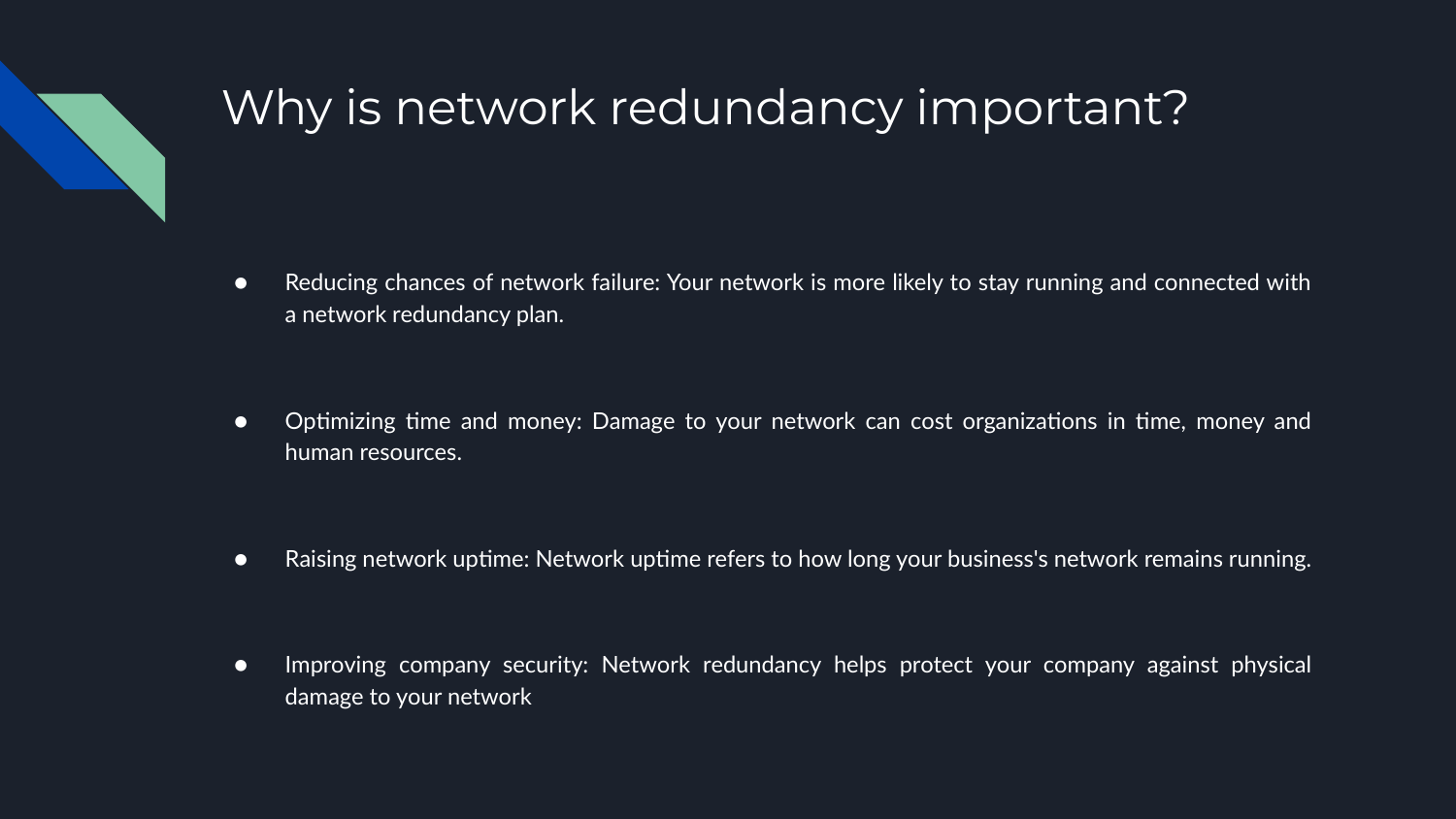

# Why is network redundancy important?
Reducing chances of network failure: Your network is more likely to stay running and connected with a network redundancy plan.

Optimizing time and money: Damage to your network can cost organizations in time, money and human resources.

Raising network uptime: Network uptime refers to how long your business's network remains running.

Improving company security: Network redundancy helps protect your company against physical damage to your network